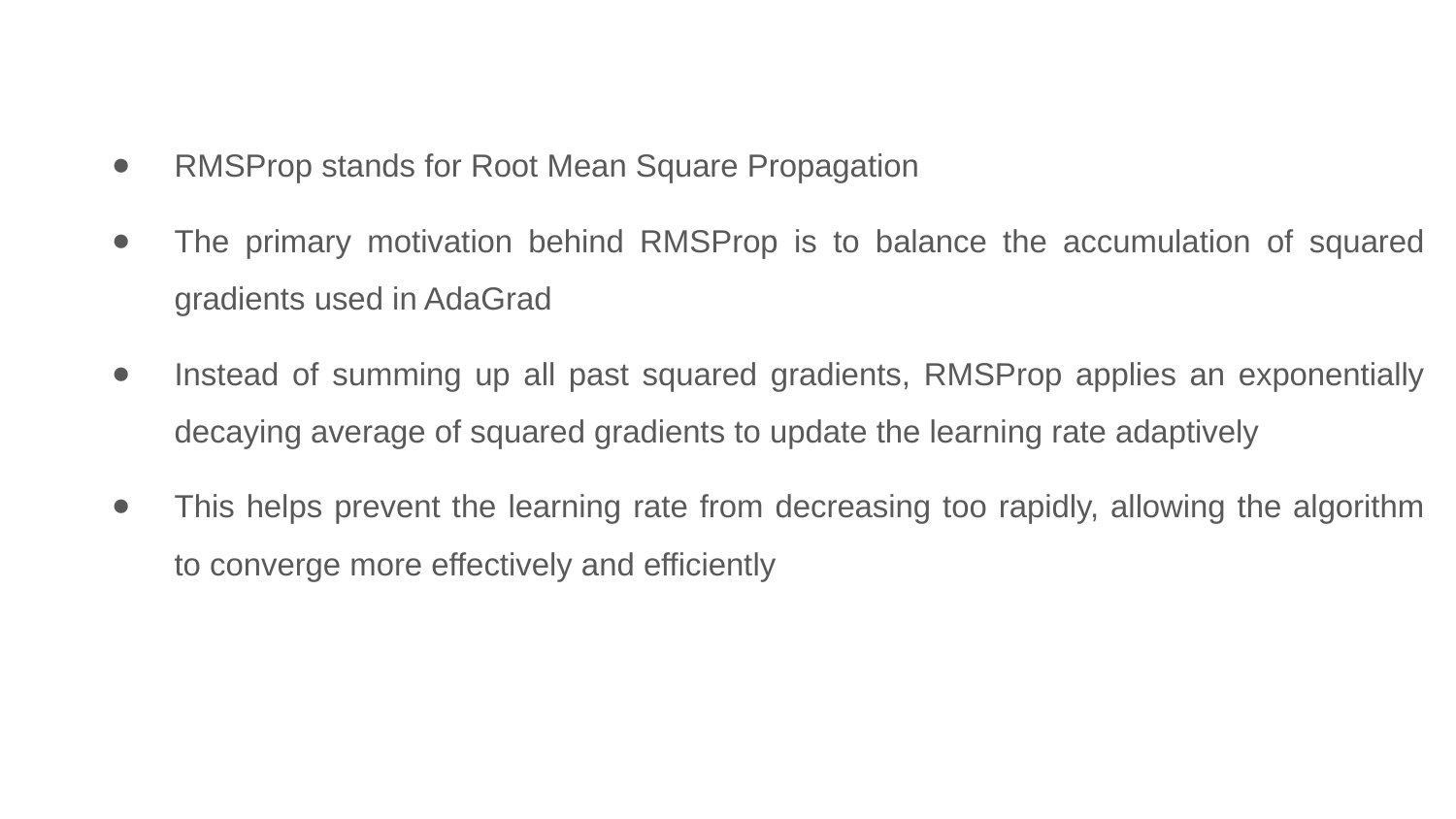

RMSProp stands for Root Mean Square Propagation
The primary motivation behind RMSProp is to balance the accumulation of squared gradients used in AdaGrad
Instead of summing up all past squared gradients, RMSProp applies an exponentially decaying average of squared gradients to update the learning rate adaptively
This helps prevent the learning rate from decreasing too rapidly, allowing the algorithm to converge more effectively and efficiently